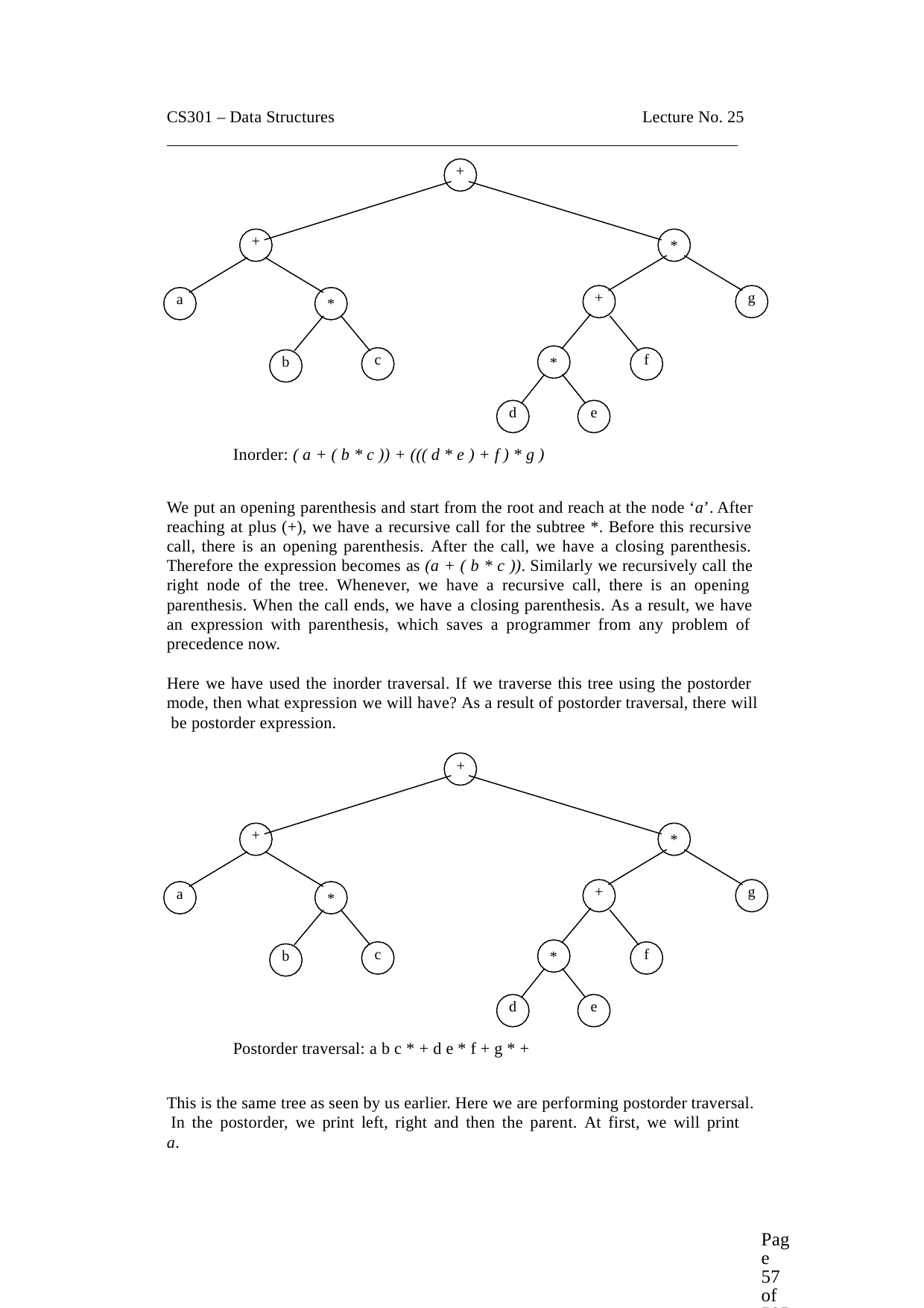

CS301 – Data Structures
Lecture No. 25

+

+
*

+
g
a
*

c
f
b
*

d
e
Inorder: ( a + ( b * c )) + ((( d * e ) + f ) * g )

We put an opening parenthesis and start from the root and reach at the node ‘a’. After  reaching at plus (+), we have a recursive call for the subtree *. Before this recursive  call, there is an opening parenthesis. After the call, we have a closing parenthesis.  Therefore the expression becomes as (a + ( b * c )). Similarly we recursively call the  right node of the tree. Whenever, we have a recursive call, there is an opening  parenthesis. When the call ends, we have a closing parenthesis. As a result, we have  an expression with parenthesis, which saves a programmer from any problem of  precedence now.

Here we have used the inorder traversal. If we traverse this tree using the postorder  mode, then what expression we will have? As a result of postorder traversal, there will  be postorder expression.

+

+
*

+
g
a
*

c
f
b
*

d
e
Postorder traversal: a b c * + d e * f + g * +

This is the same tree as seen by us earlier. Here we are performing postorder traversal.  In the postorder, we print left, right and then the parent. At first, we will print a.
Page 57 of 505